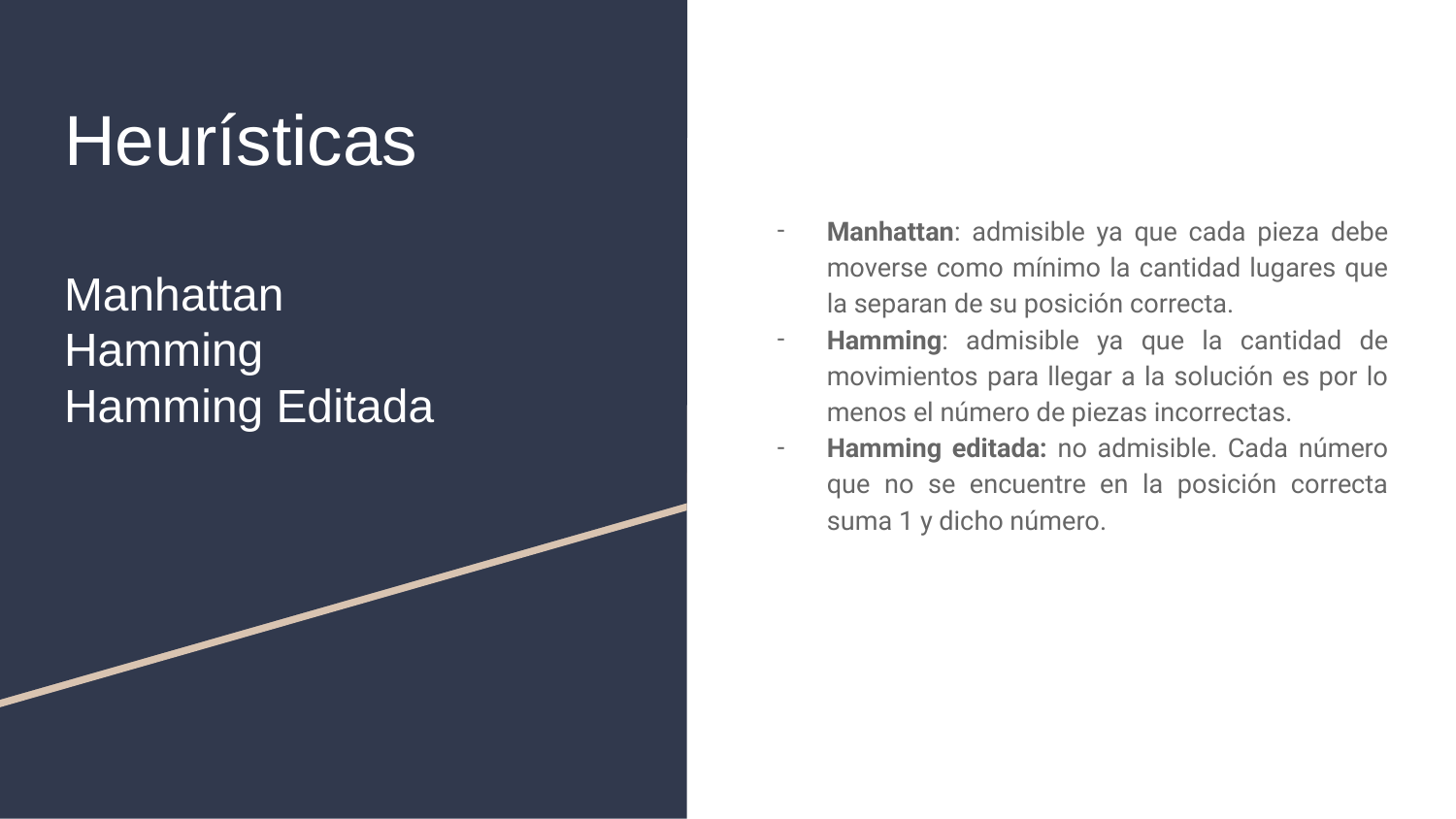

# Heurísticas

Manhattan
Hamming
Hamming Editada

Manhattan: admisible ya que cada pieza debe moverse como mínimo la cantidad lugares que la separan de su posición correcta.
Hamming: admisible ya que la cantidad de movimientos para llegar a la solución es por lo menos el número de piezas incorrectas.
Hamming editada: no admisible. Cada número que no se encuentre en la posición correcta suma 1 y dicho número.